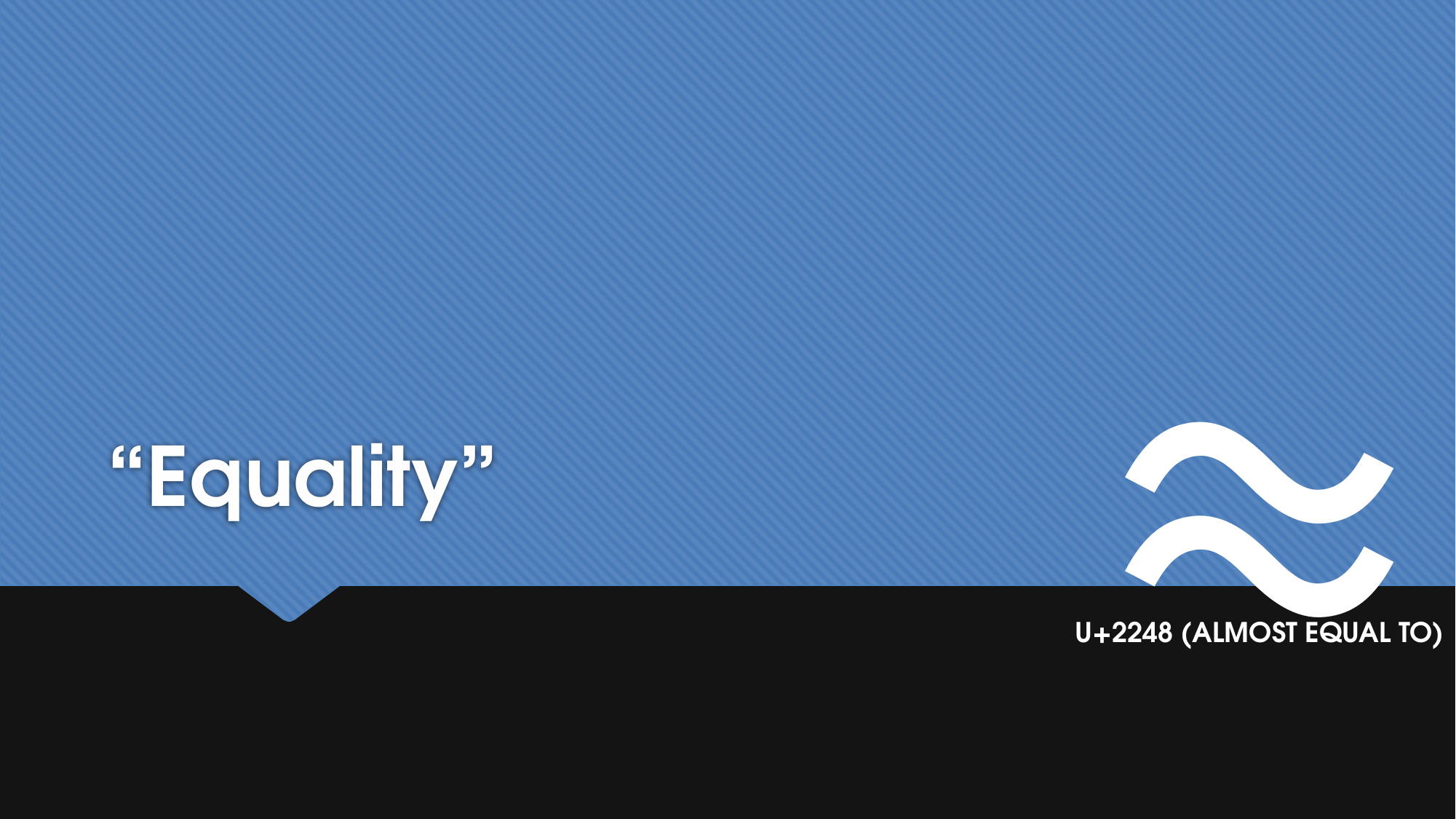

# “Equality”
≈
U+2248 (ALMOST EQUAL TO)